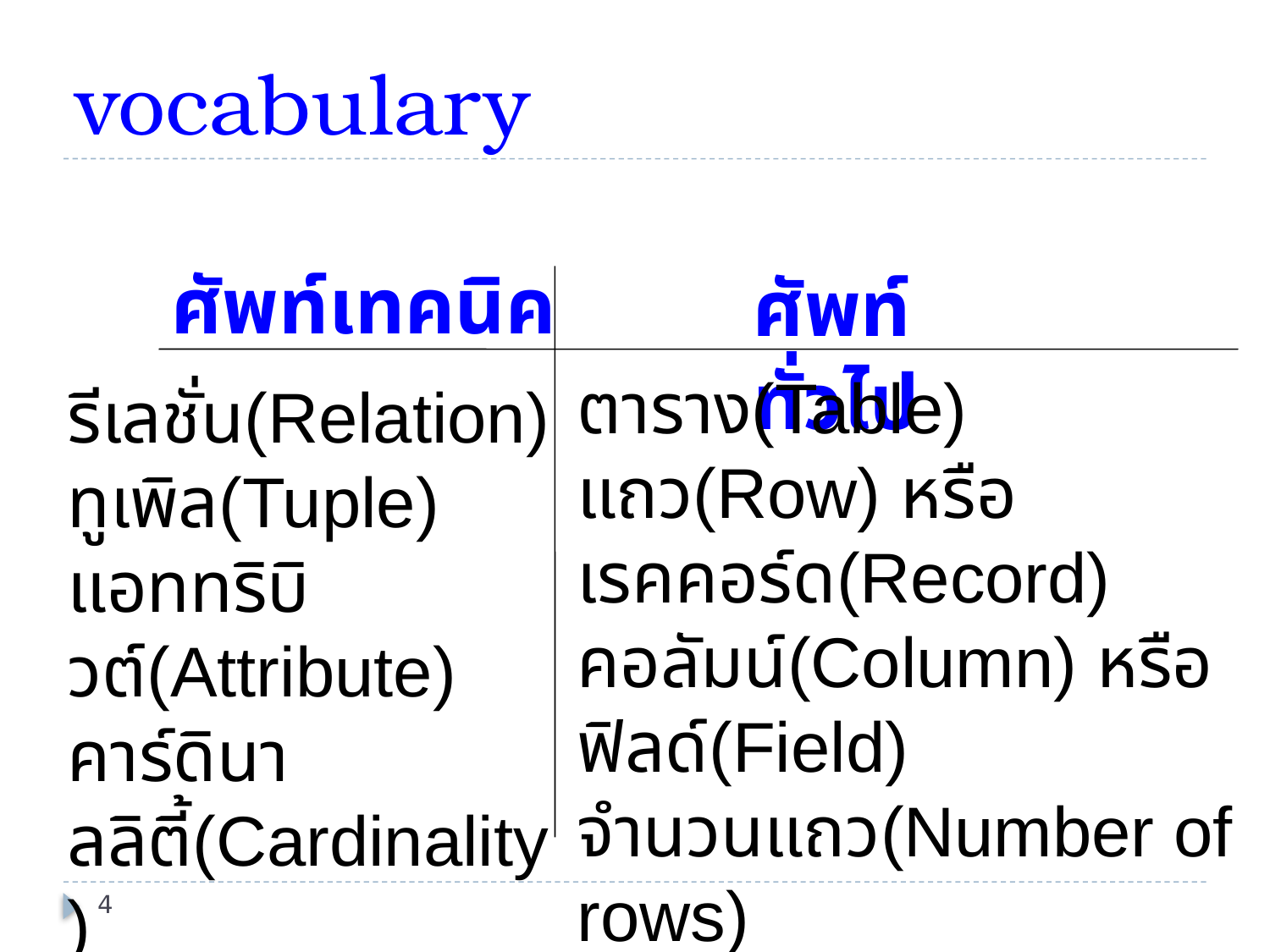

# vocabulary

ศัพท์เทคนิค
ศัพท์ทั่วไป

ตาราง(Table)
แถว(Row) หรือ เรคคอร์ด(Record)
คอลัมน์(Column) หรือ ฟิลด์(Field)
จำนวนแถว(Number of rows)
จำนวนคอลัมน์(Number of columns)
ขอบเขตค่าของข้อมูลที่เป็นไปได้

รีเลชั่น(Relation)
ทูเพิล(Tuple)
แอททริบิวต์(Attribute)
คาร์ดินาลลิตี้(Cardinality)
ดีกรี(Degree)
โดเมน(Domain)
4